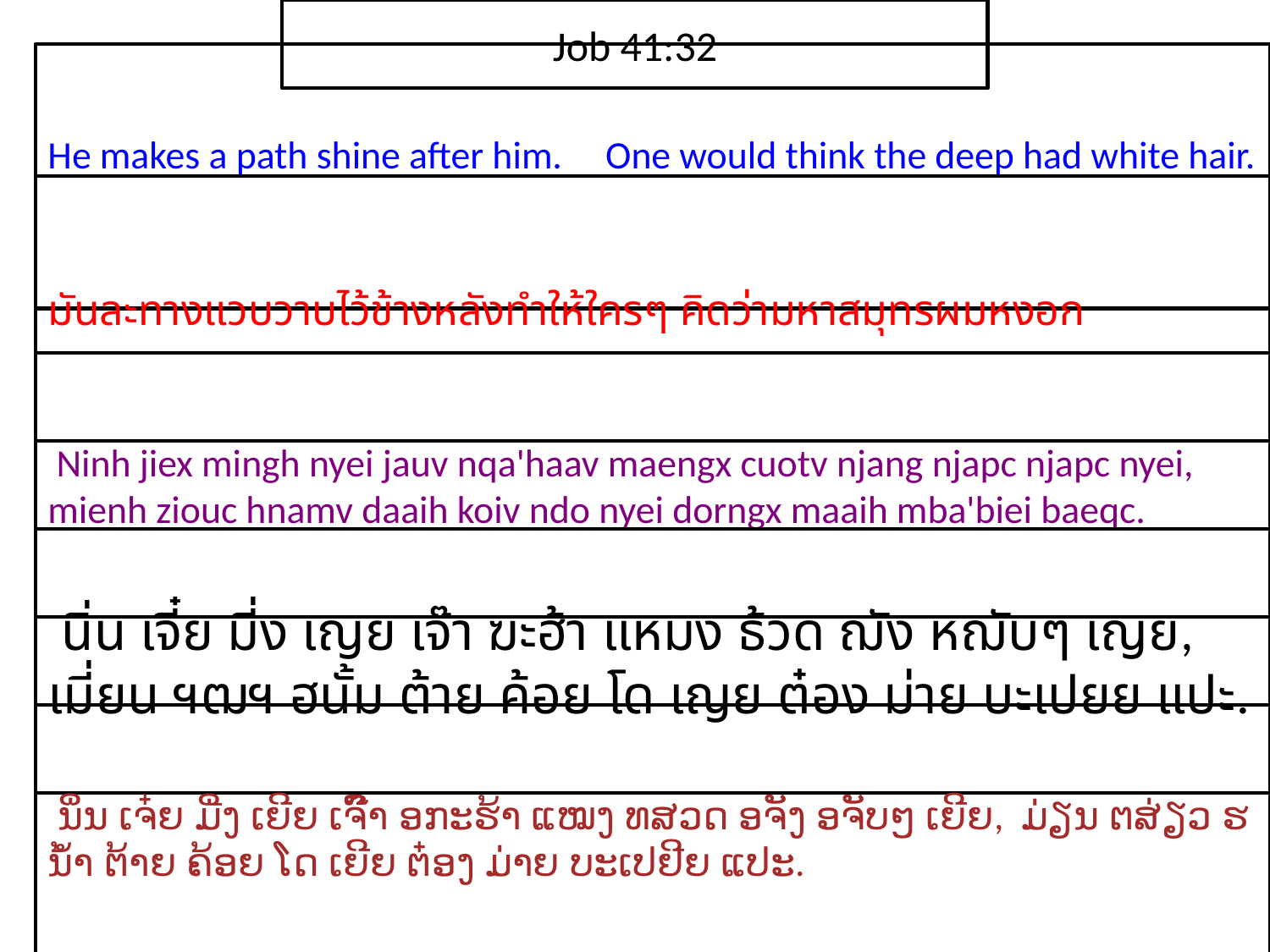

Job 41:32
He makes a path shine after him.     One would think the deep had white hair.
มัน​ละ​ทาง​แวบ​วาบ​ไว้​ข้าง​หลังทำ​ให้​ใครๆ คิด​ว่า​มหาสมุทร​ผม​หงอก
 Ninh jiex mingh nyei jauv nqa'haav maengx cuotv njang njapc njapc nyei,  mienh ziouc hnamv daaih koiv ndo nyei dorngx maaih mba'biei baeqc.
 นิ่น เจี๋ย มี่ง เญย เจ๊า ฆะฮ้า แหมง ธ้วด ฌัง หฌับๆ เญย,  เมี่ยน ฯฒฯ ฮนั้ม ต้าย ค้อย โด เญย ต๋อง ม่าย บะเปยย แปะ.
 ນິ່ນ ເຈ໋ຍ ມີ່ງ ເຍີຍ ເຈົ໊າ ອກະຮ້າ ແໝງ ທສວດ ອຈັງ ອຈັບໆ ເຍີຍ,  ມ່ຽນ ຕສ່ຽວ ຮນ້ຳ ຕ້າຍ ຄ້ອຍ ໂດ ເຍີຍ ຕ໋ອງ ມ່າຍ ບະເປຢີຍ ແປະ.